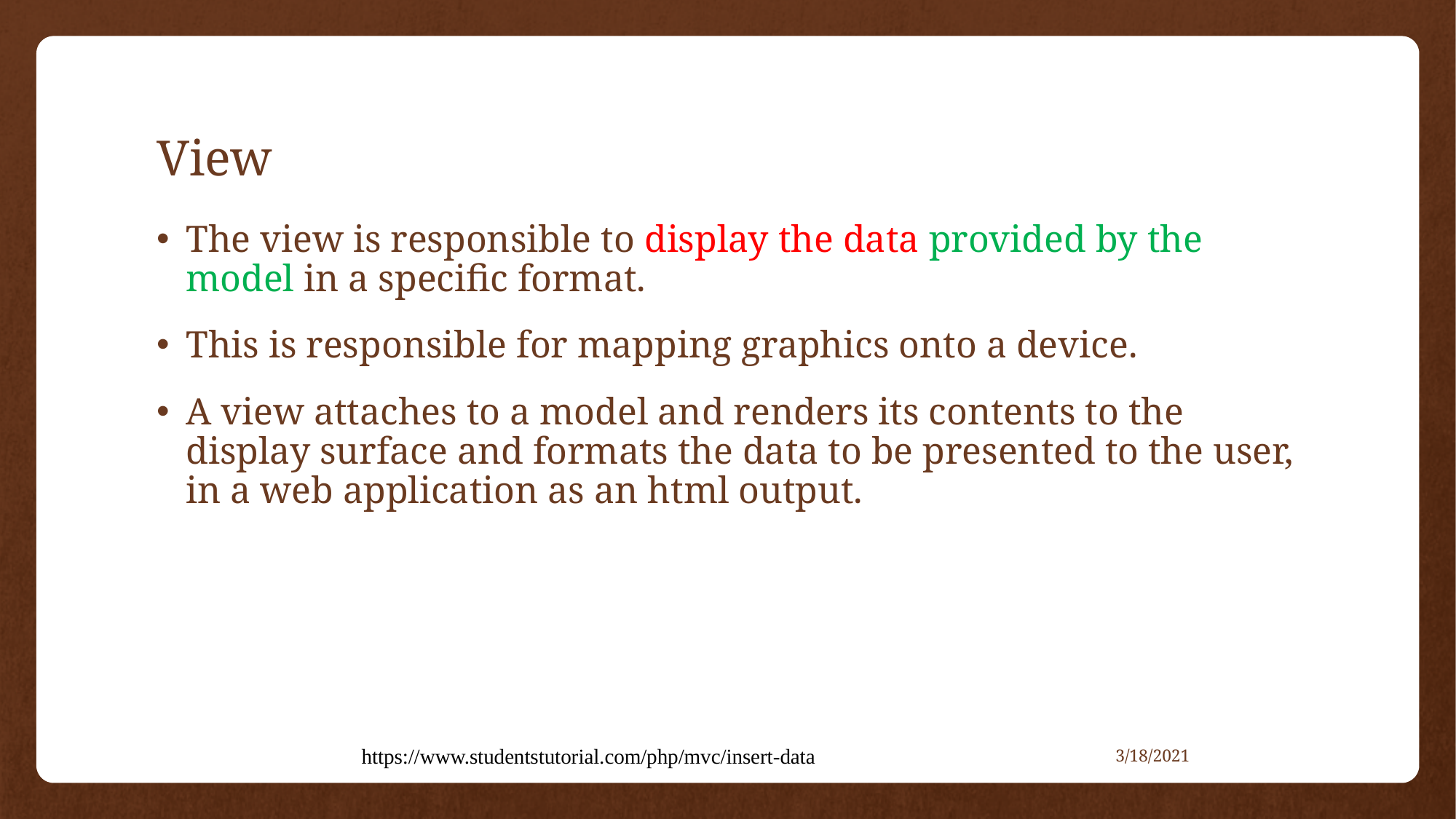

# View
The view is responsible to display the data provided by the model in a specific format.
This is responsible for mapping graphics onto a device.
A view attaches to a model and renders its contents to the display surface and formats the data to be presented to the user, in a web application as an html output.
https://www.studentstutorial.com/php/mvc/insert-data
3/18/2021